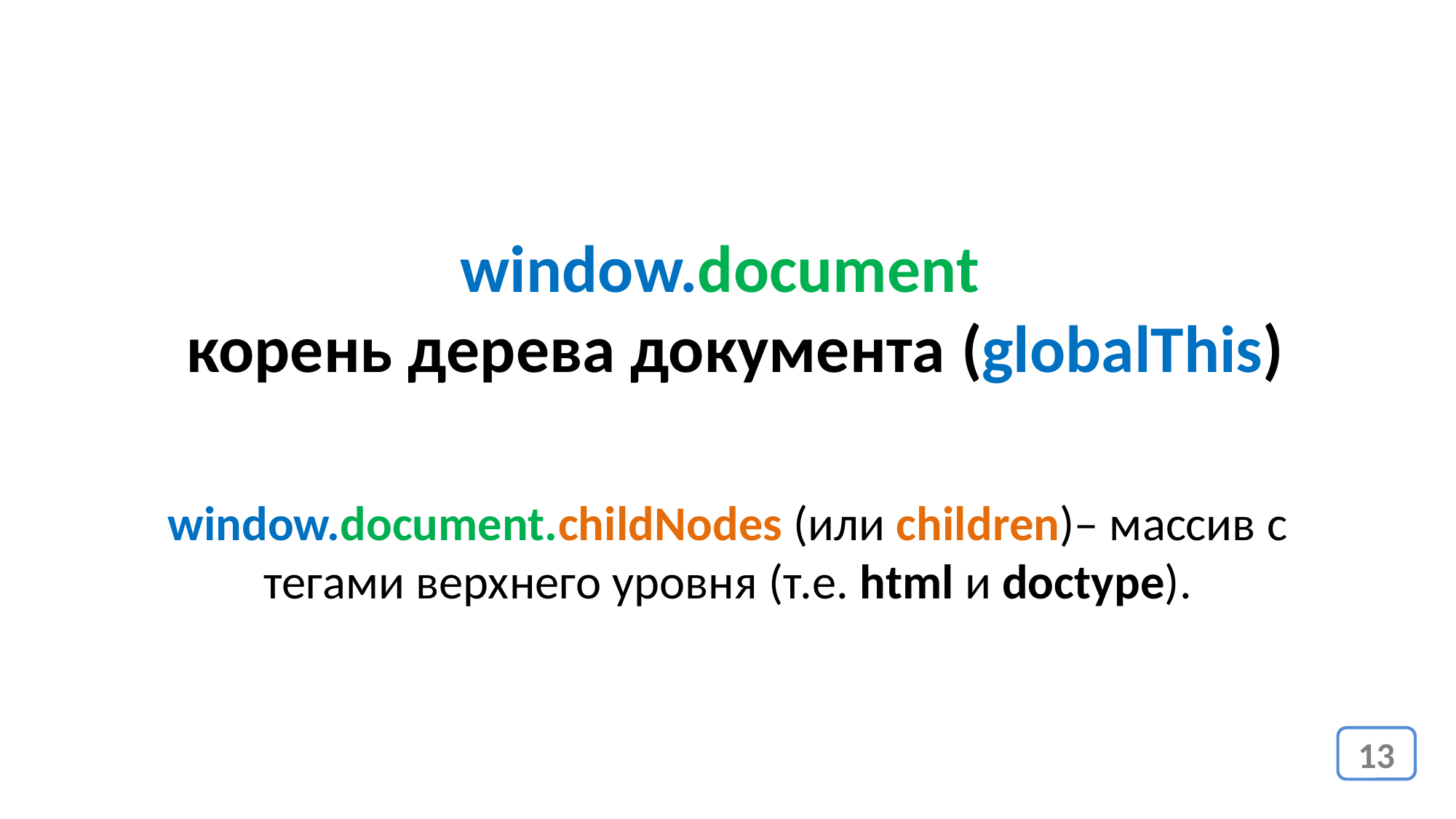

window.document
 корень дерева документа (globalThis)
window.document.childNodes (или children)– массив с тегами верхнего уровня (т.е. html и doctype).
13